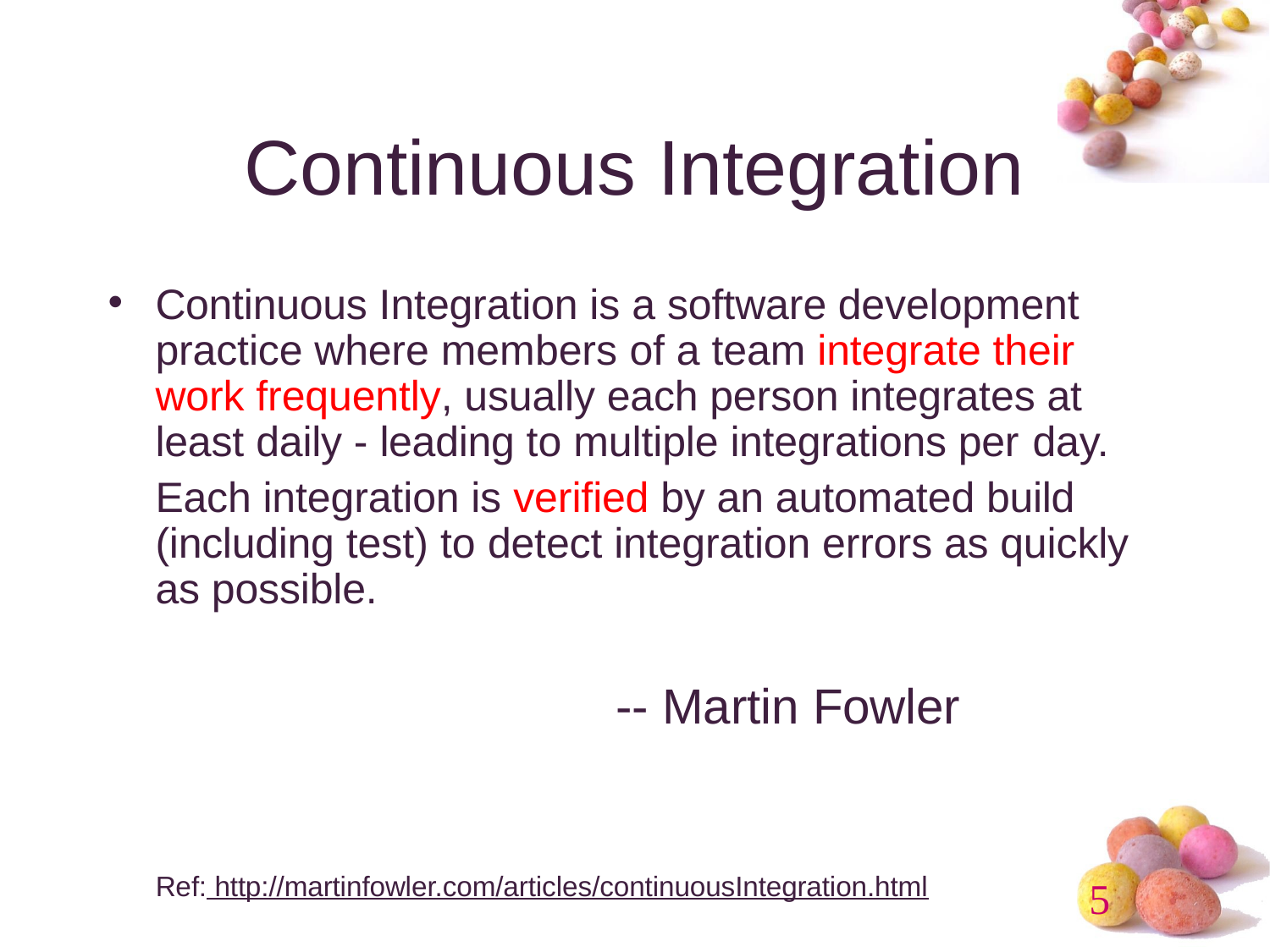

# Continuous Integration
•
Continuous Integration is a software development  practice where members of a team integrate their  work frequently, usually each person integrates at  least daily - leading to multiple integrations per day.
Each integration is verified by an automated build  (including test) to detect integration errors as quickly  as possible.
-- Martin Fowler
Ref: http://martinfowler.com/articles/continuousIntegration.html
5